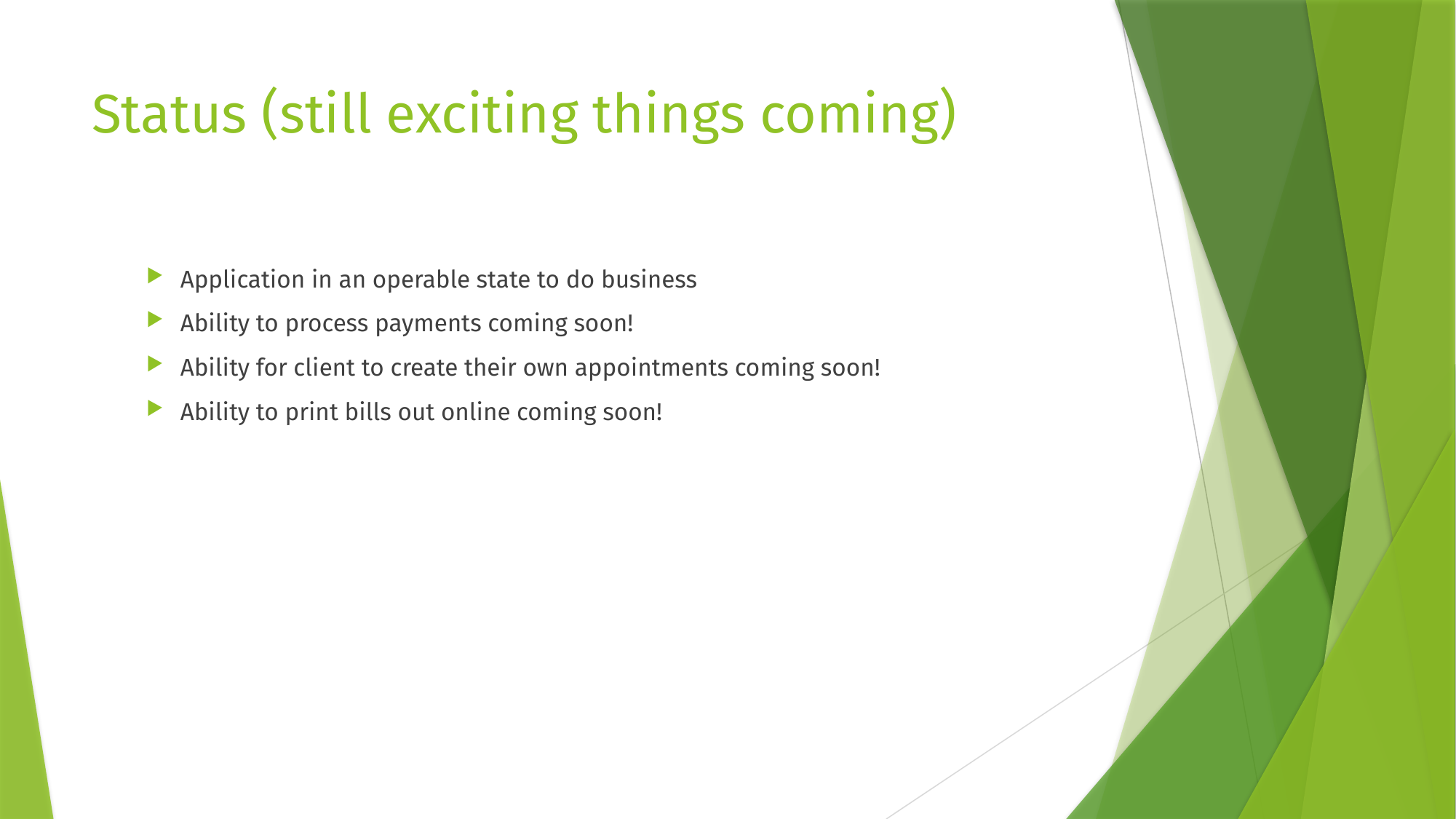

# Status (still exciting things coming)
Application in an operable state to do business
Ability to process payments coming soon!
Ability for client to create their own appointments coming soon!
Ability to print bills out online coming soon!